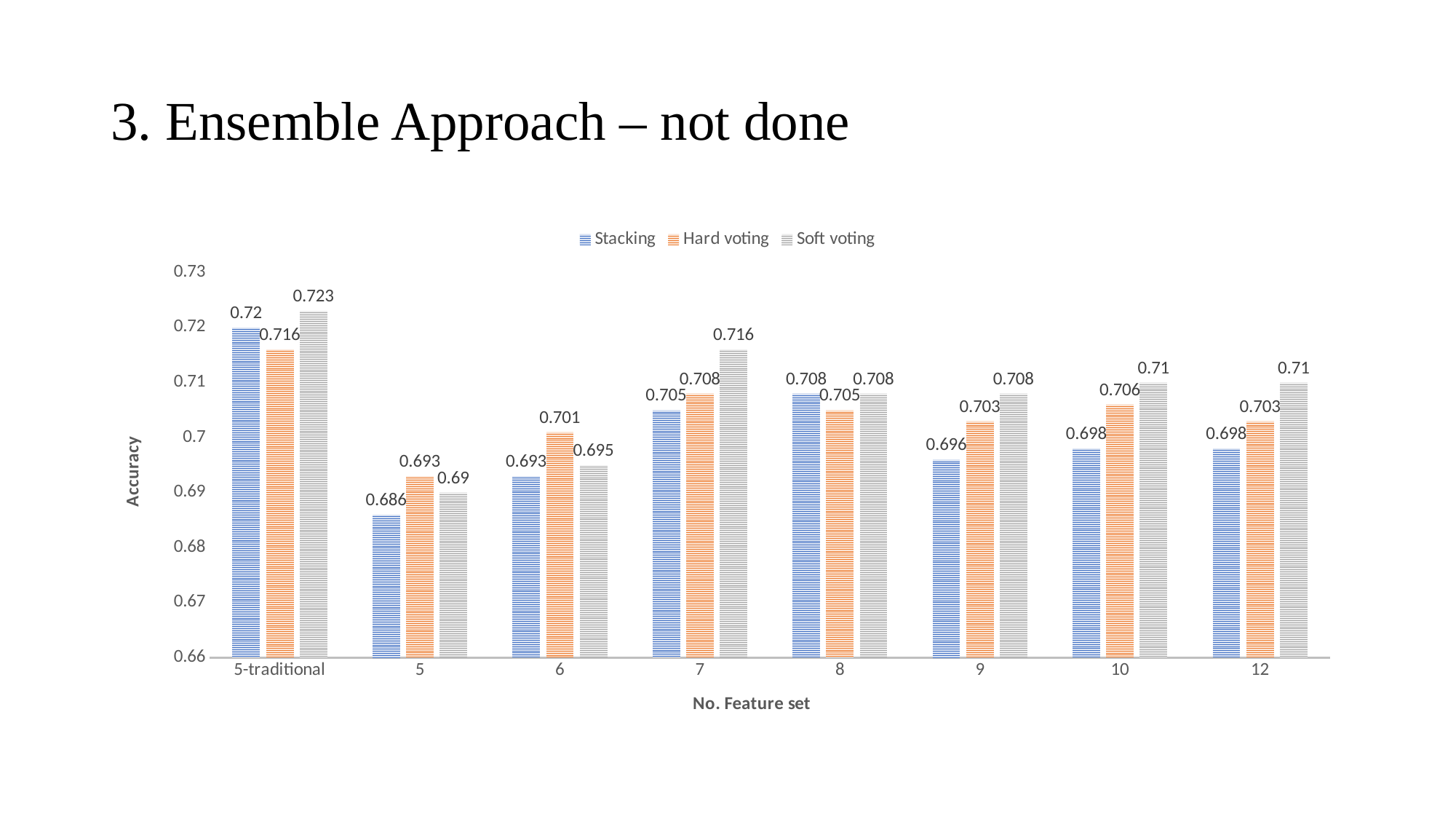

# 3. Ensemble Approach – not done

### Chart

| Category | Stacking | Hard voting | Soft voting |
|---|---|---|---|
| 5-traditional | 0.72 | 0.716 | 0.723 |
| 5 | 0.686 | 0.693 | 0.69 |
| 6 | 0.693 | 0.701 | 0.695 |
| 7 | 0.705 | 0.708 | 0.716 |
| 8 | 0.708 | 0.705 | 0.708 |
| 9 | 0.696 | 0.703 | 0.708 |
| 10 | 0.698 | 0.706 | 0.71 |
| 12 | 0.698 | 0.703 | 0.71 |